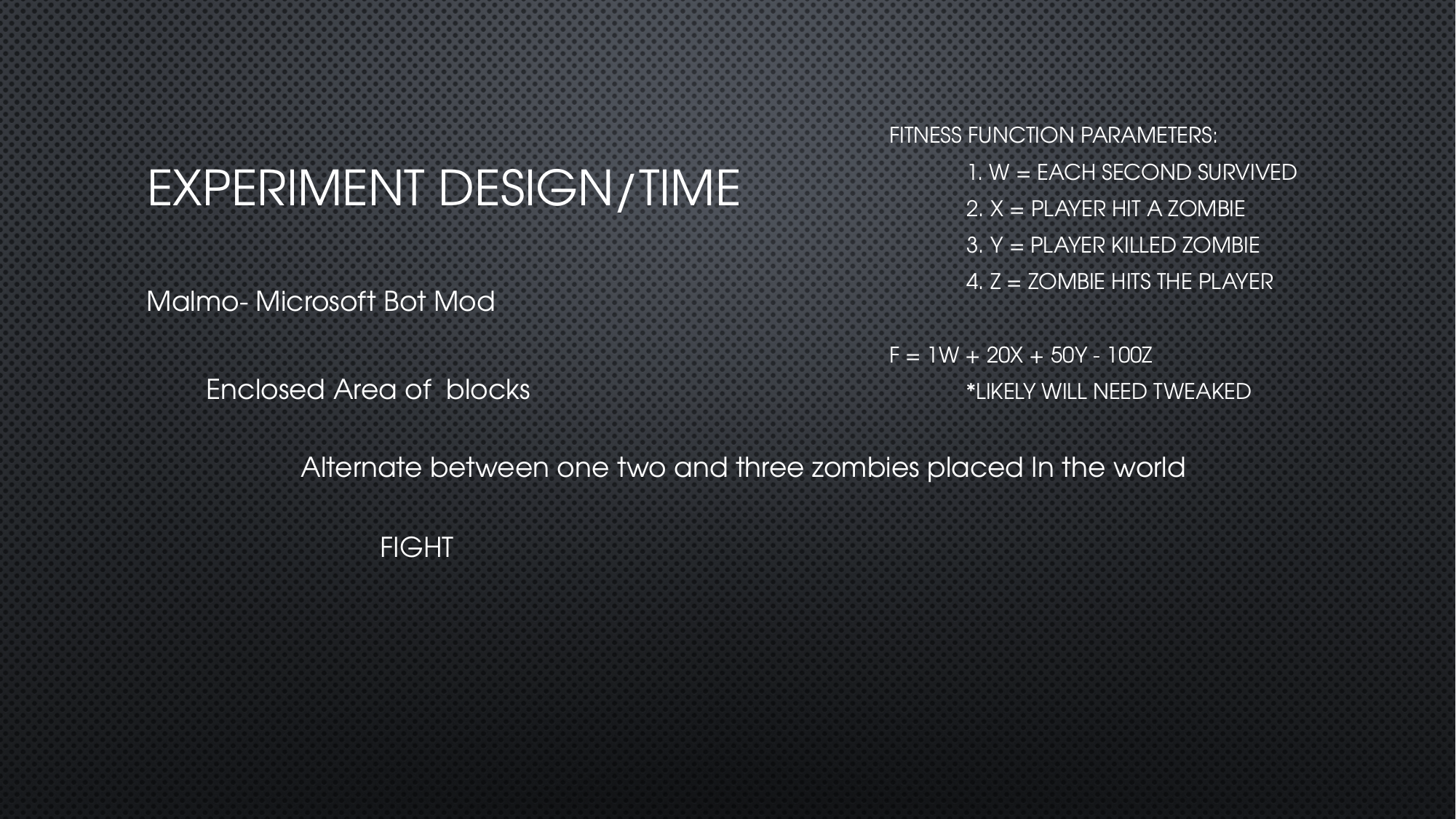

# Experiment Design/Time
Fitness Function parameters:
	1. w = each second survived
	2. x = player hit a zombie
	3. y = player killed zombie
	4. z = zombie hits the player

F = 1w + 20x + 50y - 100z
		*likely will need tweaked

Malmo- Microsoft Bot Mod
Enclosed Area of  blocks
Alternate between one two and three zombies placed In the world
FIGHT